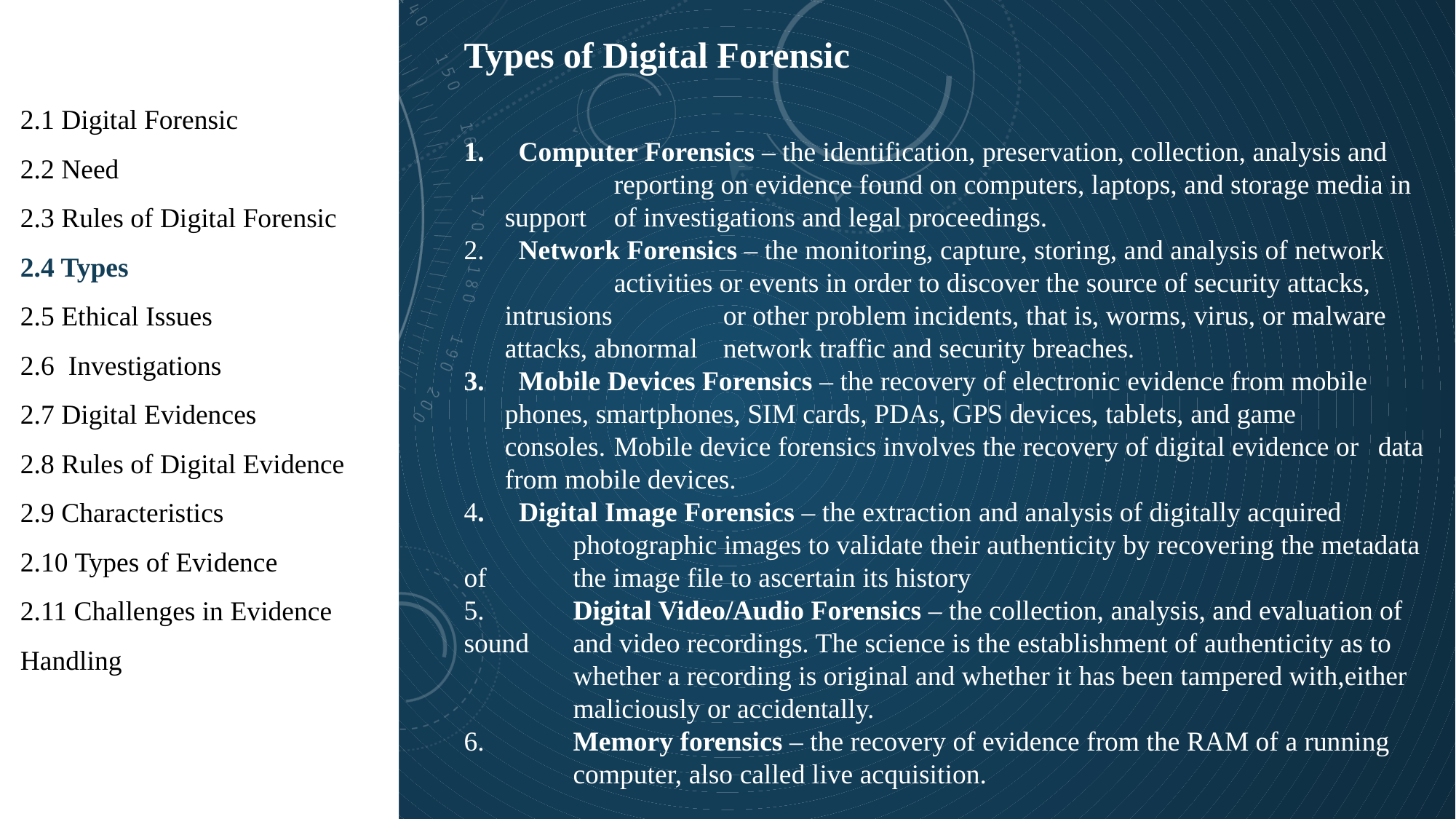

1
Types of Digital Forensic
2.1 Digital Forensic
2.2 Need
2.3 Rules of Digital Forensic
2.4 Types
2.5 Ethical Issues
2.6  Investigations
2.7 Digital Evidences
2.8 Rules of Digital Evidence
2.9 Characteristics
2.10 Types of Evidence
2.11 Challenges in Evidence Handling
  Computer Forensics – the identification, preservation, collection, analysis and 	reporting on evidence found on computers, laptops, and storage media in support 	of investigations and legal proceedings.
  Network Forensics – the monitoring, capture, storing, and analysis of network 	activities or events in order to discover the source of security attacks, intrusions   	or other problem incidents, that is, worms, virus, or malware attacks, abnormal 	network traffic and security breaches.
  Mobile Devices Forensics – the recovery of electronic evidence from mobile 	phones, smartphones, SIM cards, PDAs, GPS devices, tablets, and game 	consoles. 	Mobile device forensics involves the recovery of digital evidence or  	data from mobile devices.
4.     Digital Image Forensics – the extraction and analysis of digitally acquired 	photographic images to validate their authenticity by recovering the metadata of 	the image file to ascertain its history
5.	Digital Video/Audio Forensics – the collection, analysis, and evaluation of sound 	and video recordings. The science is the establishment of authenticity as to 	whether a recording is original and whether it has been tampered with,either 	maliciously or accidentally.
6.	Memory forensics – the recovery of evidence from the RAM of a running 	computer, also called live acquisition.